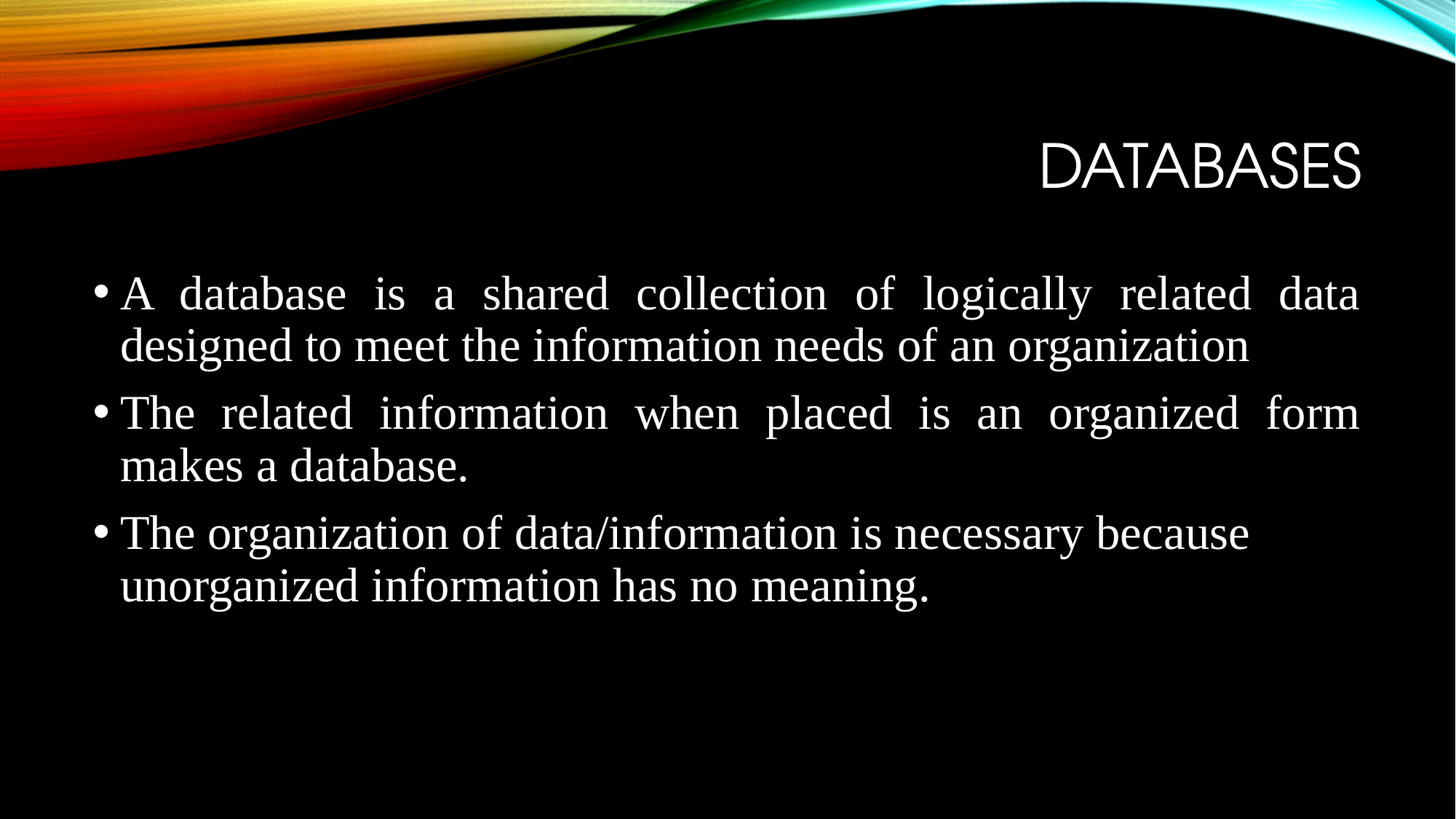

# Databases
A database is a shared collection of logically related data designed to meet the information needs of an organization
The related information when placed is an organized form makes a database.
The organization of data/information is necessary because unorganized information has no meaning.